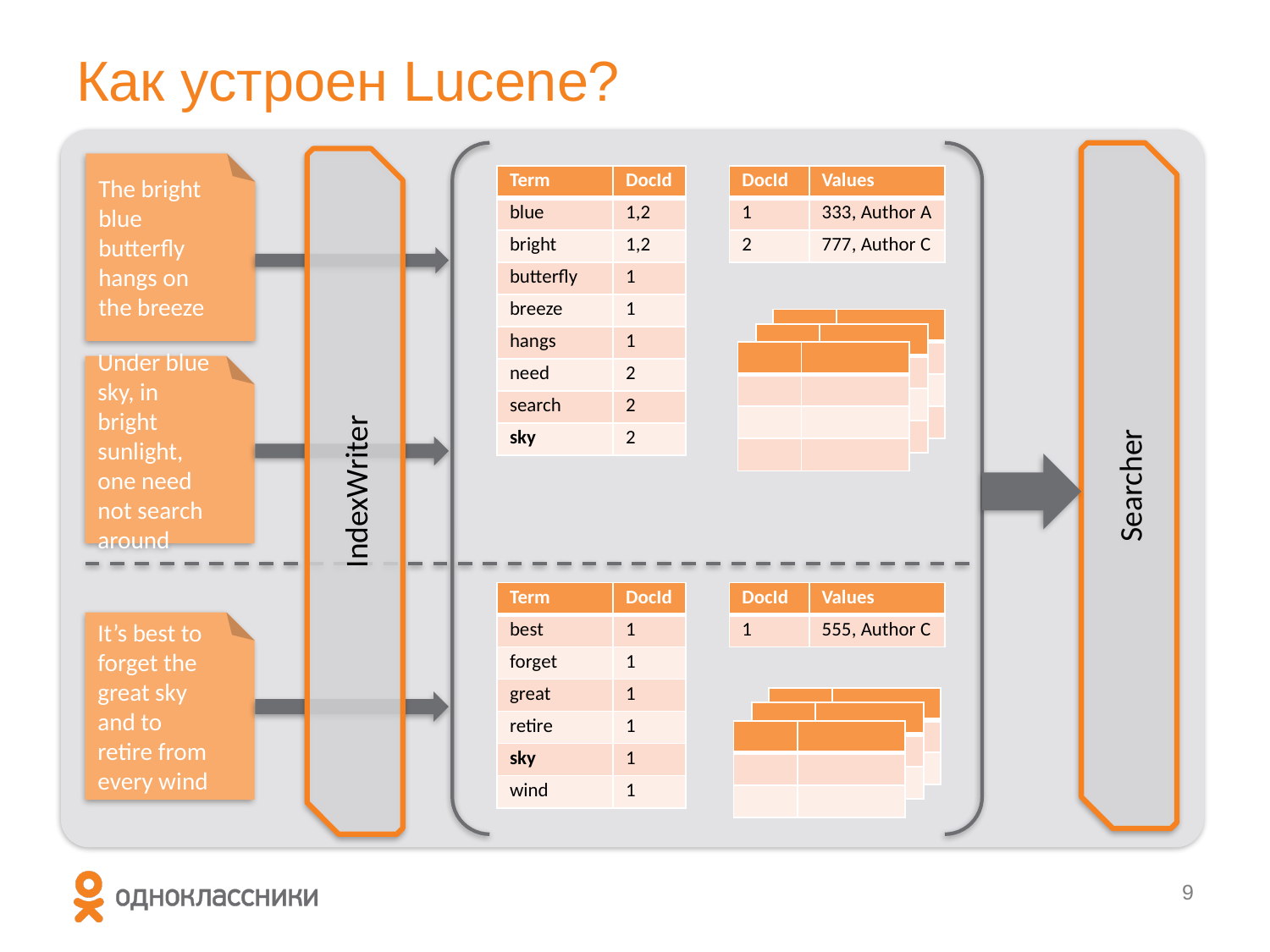

# Как устроен Lucene?

Searcher
IndexWriter
The bright blue butterfly hangs on the breeze
| Term | DocId |
| --- | --- |
| blue | 1,2 |
| bright | 1,2 |
| butterfly | 1 |
| breeze | 1 |
| hangs | 1 |
| need | 2 |
| search | 2 |
| sky | 2 |
| DocId | Values |
| --- | --- |
| 1 | 333, Author A |
| 2 | 777, Author C |

|  |  |
| --- | --- |
|  |  |
|  |  |
|  |  |
|  |  |
| --- | --- |
|  |  |
|  |  |
|  |  |
|  |  |
| --- | --- |
|  |  |
|  |  |
|  |  |
Under blue sky, in bright sunlight, one need not search around

| Term | DocId |
| --- | --- |
| best | 1 |
| forget | 1 |
| great | 1 |
| retire | 1 |
| sky | 1 |
| wind | 1 |
| DocId | Values |
| --- | --- |
| 1 | 555, Author C |
It’s best to forget the great sky and to retire from every wind
|  |  |
| --- | --- |
|  |  |
|  |  |

|  |  |
| --- | --- |
|  |  |
|  |  |
|  |  |
| --- | --- |
|  |  |
|  |  |
9